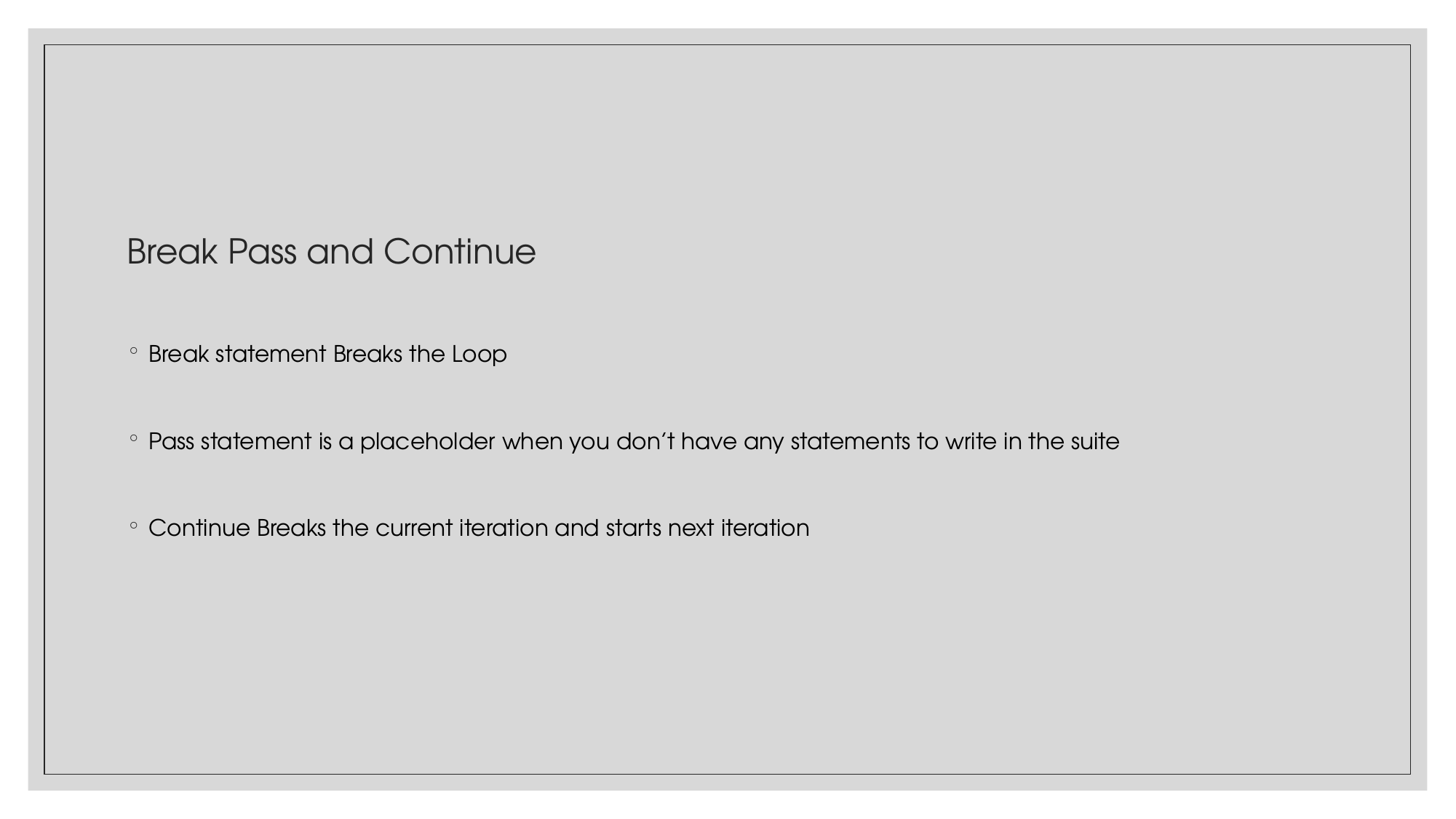

# Break Pass and Continue
Break statement Breaks the Loop

Pass statement is a placeholder when you don’t have any statements to write in the suite

Continue Breaks the current iteration and starts next iteration